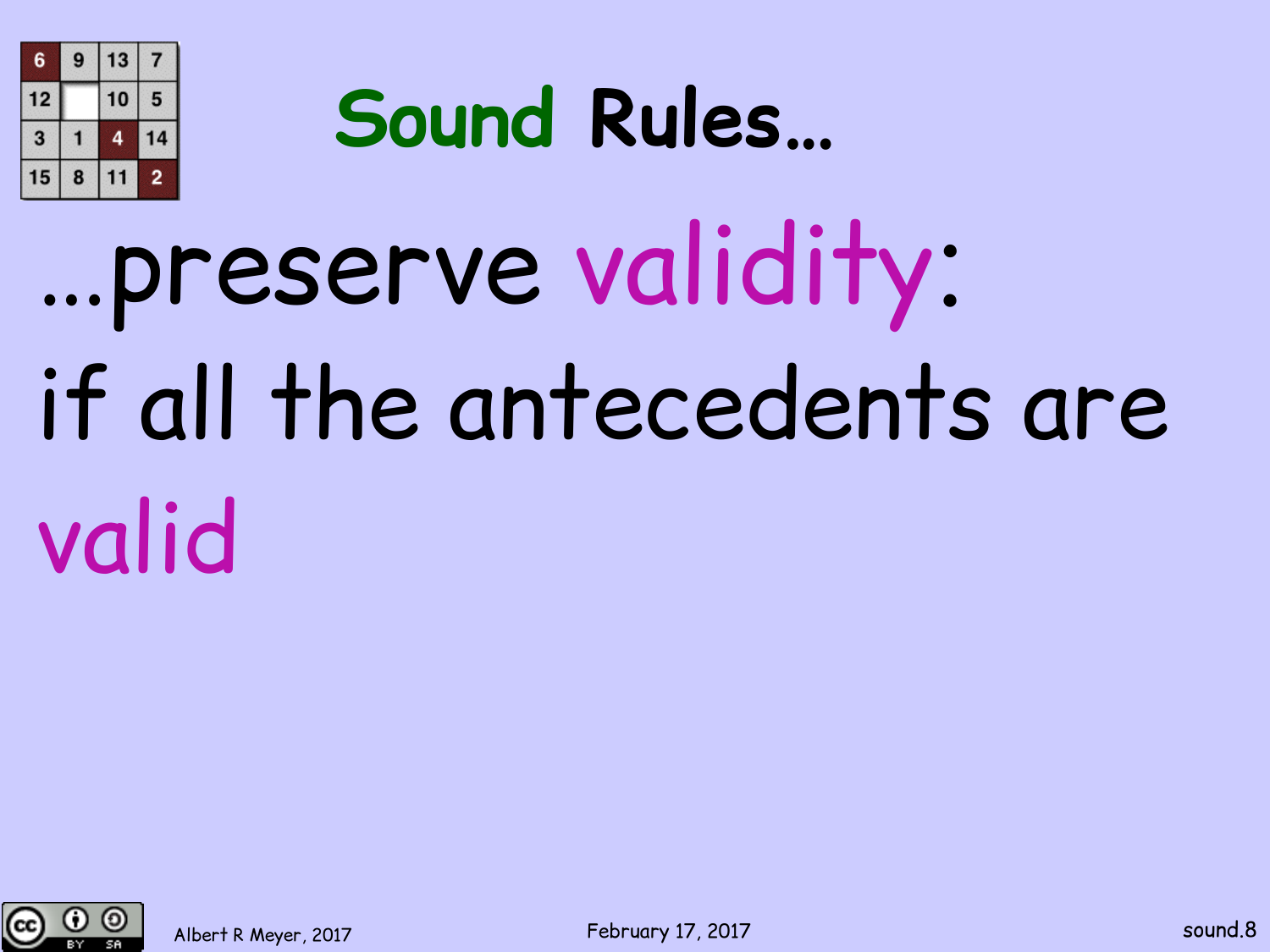

# Sound Rules…
…preserve validity:
if all the antecedents are
valid
sound.8